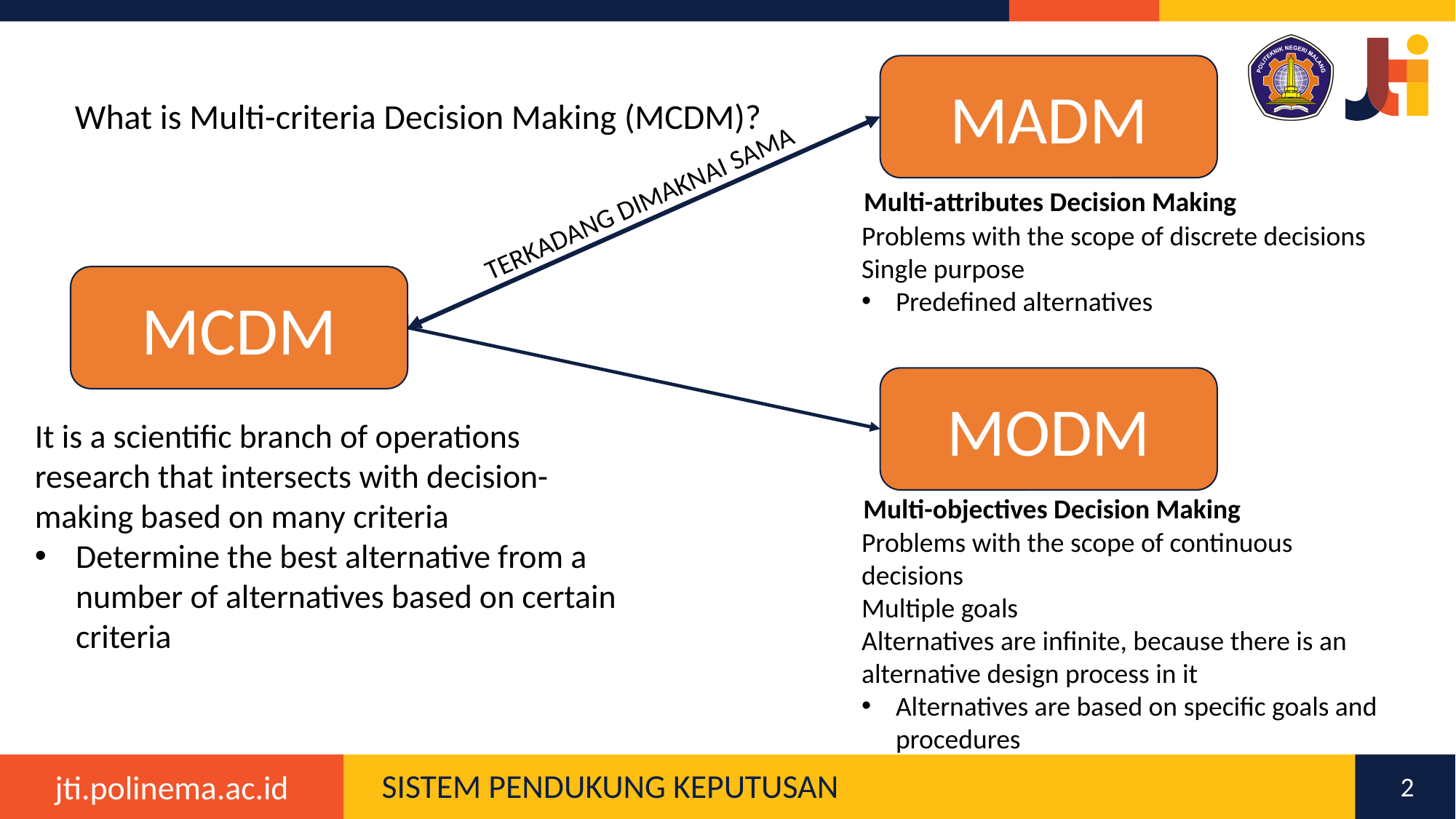

MADM
# What is Multi-criteria Decision Making (MCDM)?
Multi-attributes Decision Making
TERKADANG DIMAKNAI SAMA
Problems with the scope of discrete decisions
Single purpose
Predefined alternatives
MCDM
MODM
It is a scientific branch of operations research that intersects with decision-making based on many criteria
Determine the best alternative from a number of alternatives based on certain criteria
Multi-objectives Decision Making
Problems with the scope of continuous decisions
Multiple goals
Alternatives are infinite, because there is an alternative design process in it
Alternatives are based on specific goals and procedures
2